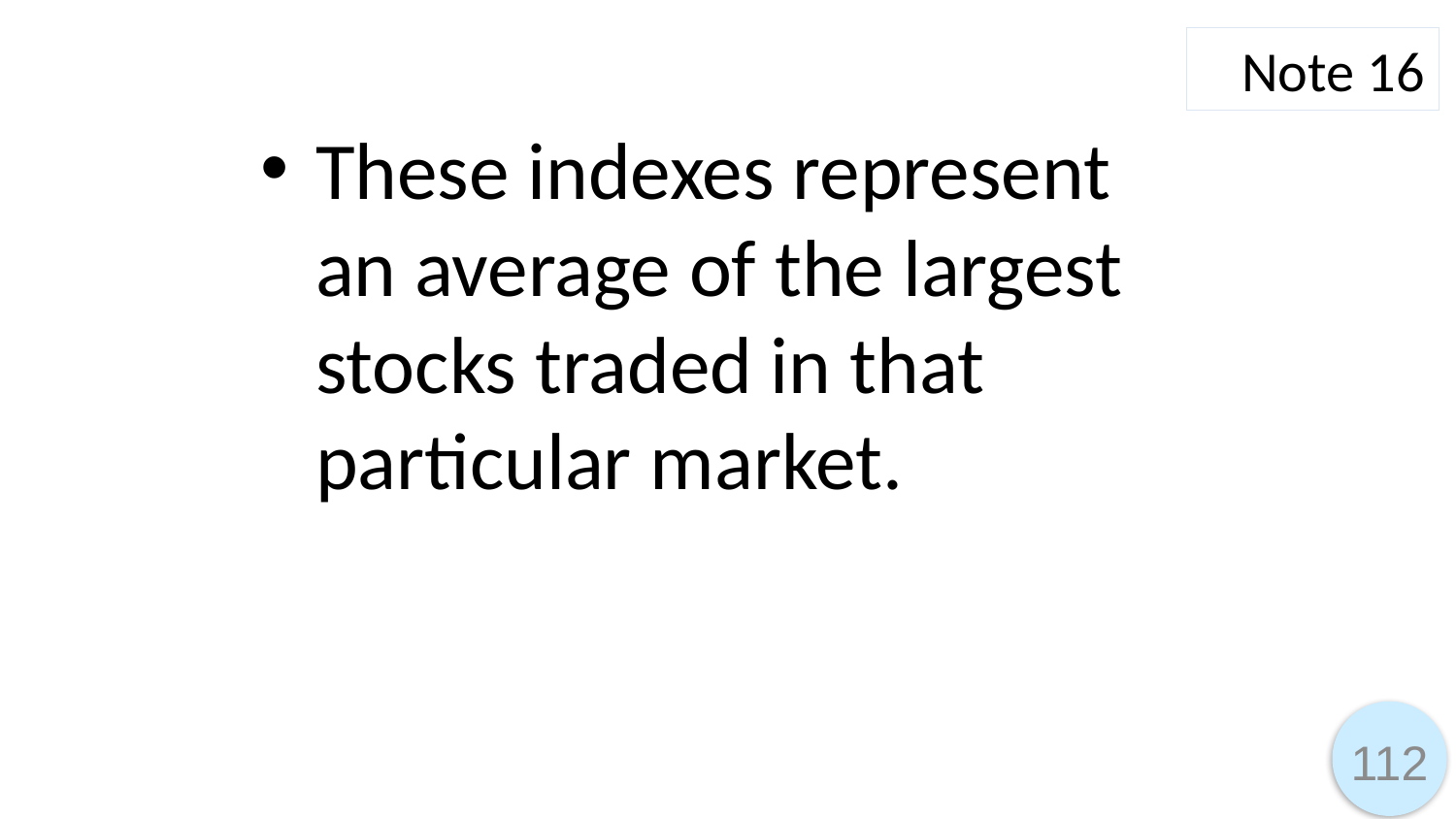

Note 16
These indexes represent an average of the largest stocks traded in that particular market.
112